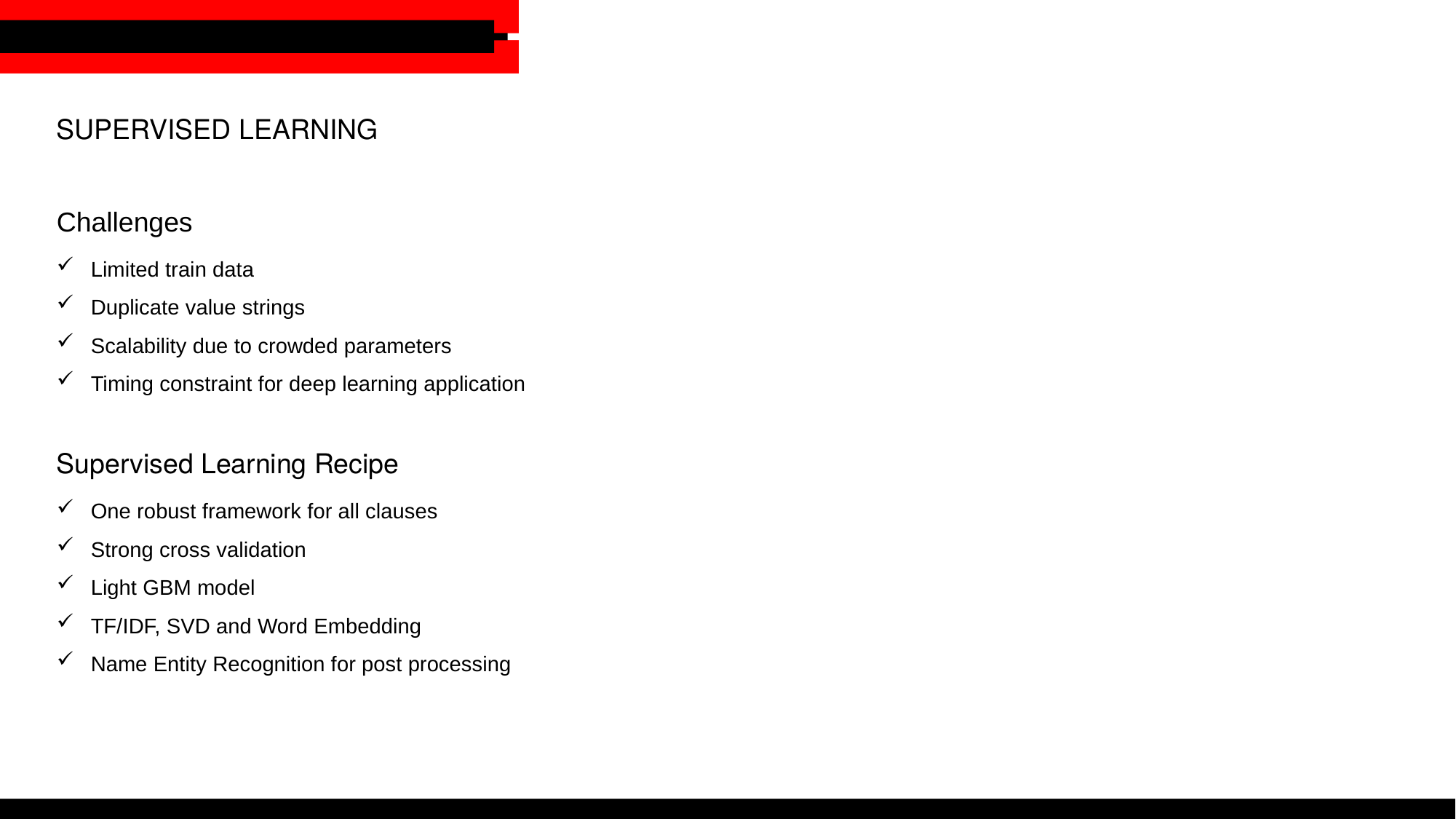

SUPERVISED LEARNING
Challenges
Limited train data
Duplicate value strings
Scalability due to crowded parameters
Timing constraint for deep learning application
Supervised Learning Recipe
One robust framework for all clauses
Strong cross validation
Light GBM model
TF/IDF, SVD and Word Embedding
Name Entity Recognition for post processing